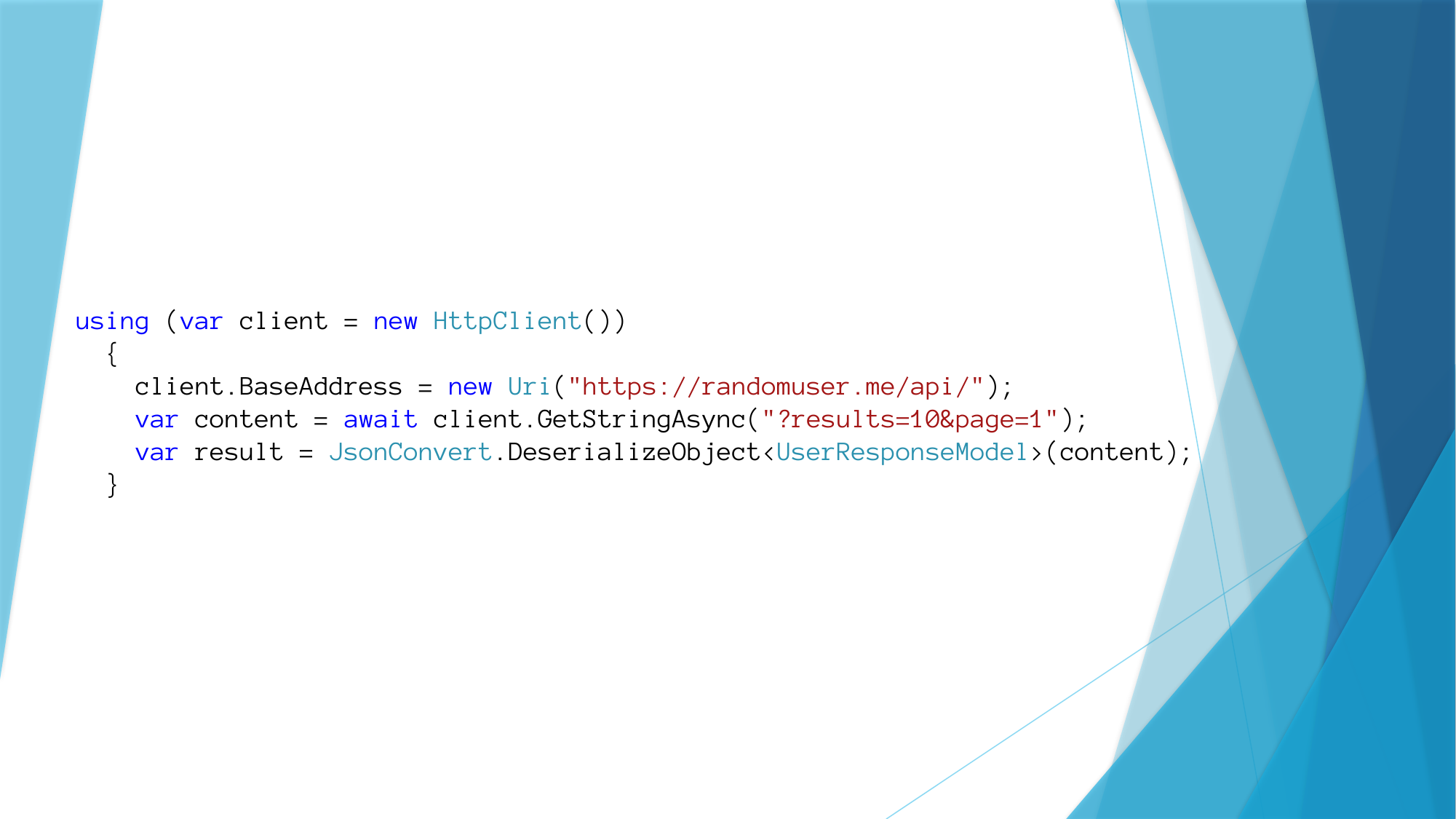

using (var client = new HttpClient())
  {
    client.BaseAddress = new Uri("https://randomuser.me/api/");
    var content = await client.GetStringAsync("?results=10&page=1");
    var result = JsonConvert.DeserializeObject<UserResponseModel>(content);
  }